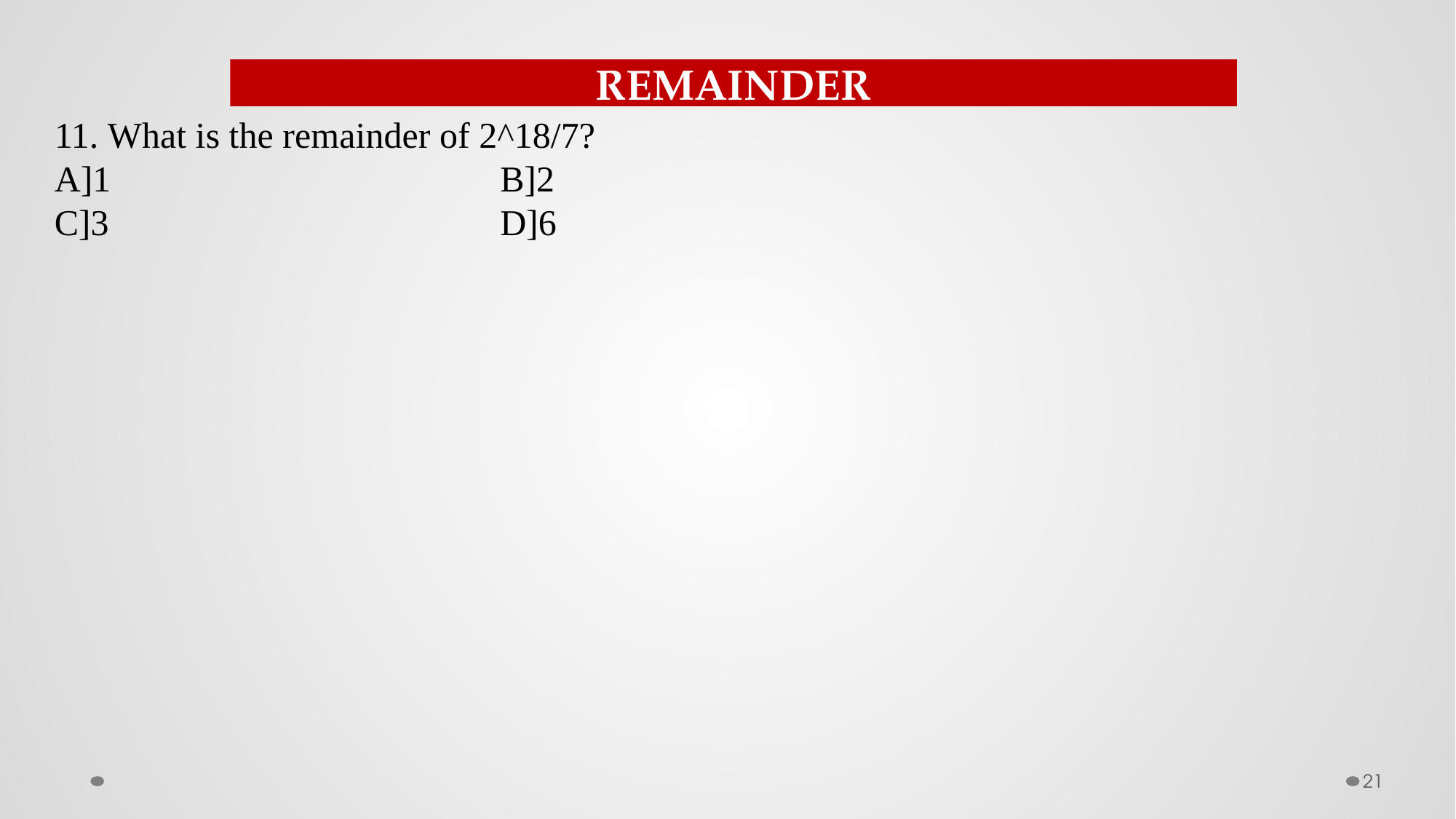

REMAINDER

11. What is the remainder of 2^18/7?
A]1				 B]2
C]3				 D]6

21